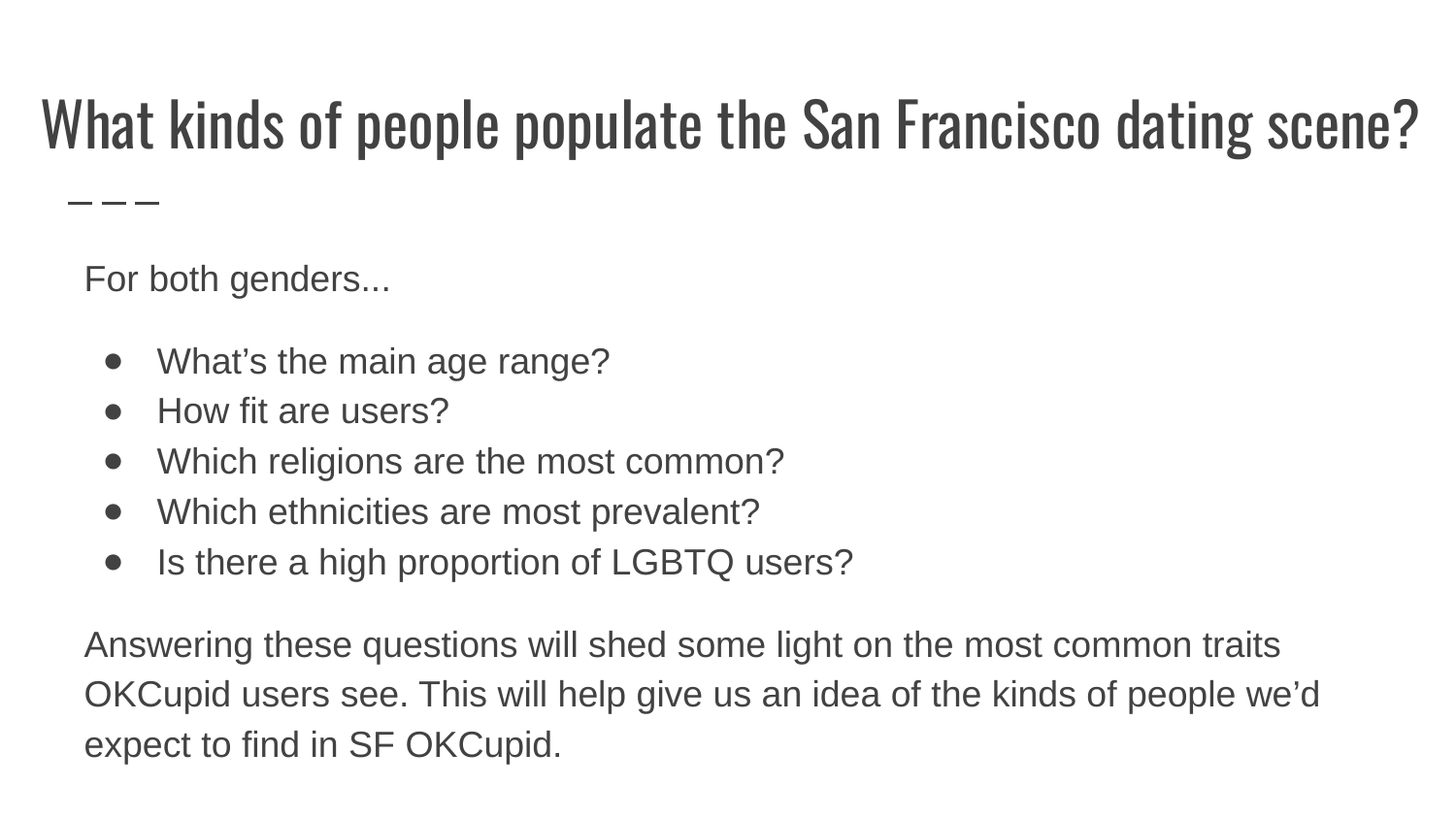

# What kinds of people populate the San Francisco dating scene?
For both genders...
What’s the main age range?
How fit are users?
Which religions are the most common?
Which ethnicities are most prevalent?
Is there a high proportion of LGBTQ users?
Answering these questions will shed some light on the most common traits OKCupid users see. This will help give us an idea of the kinds of people we’d expect to find in SF OKCupid.